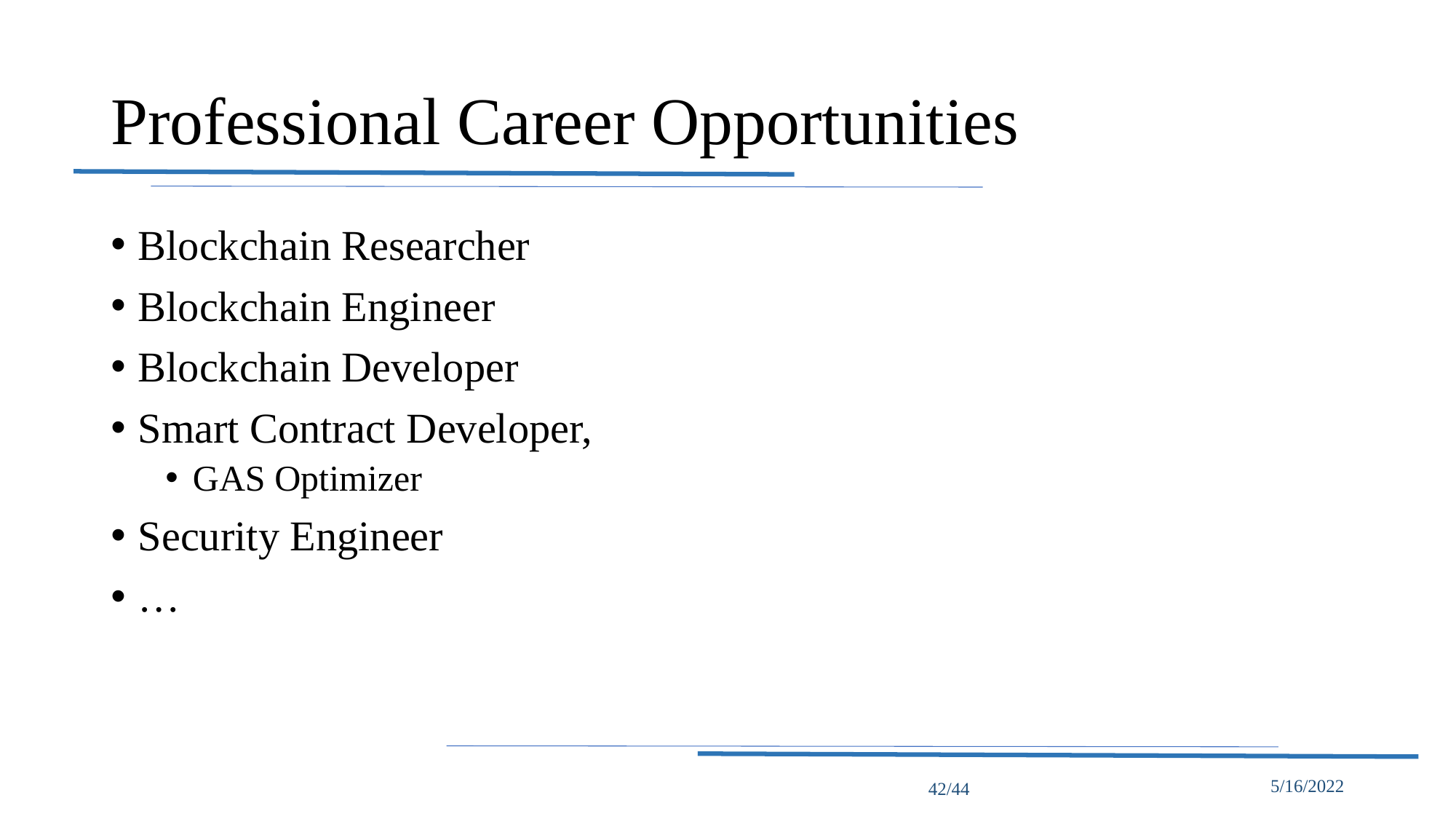

# Professional Career Opportunities
Blockchain Researcher
Blockchain Engineer
Blockchain Developer
Smart Contract Developer,
GAS Optimizer
Security Engineer
…

42/44
5/16/2022